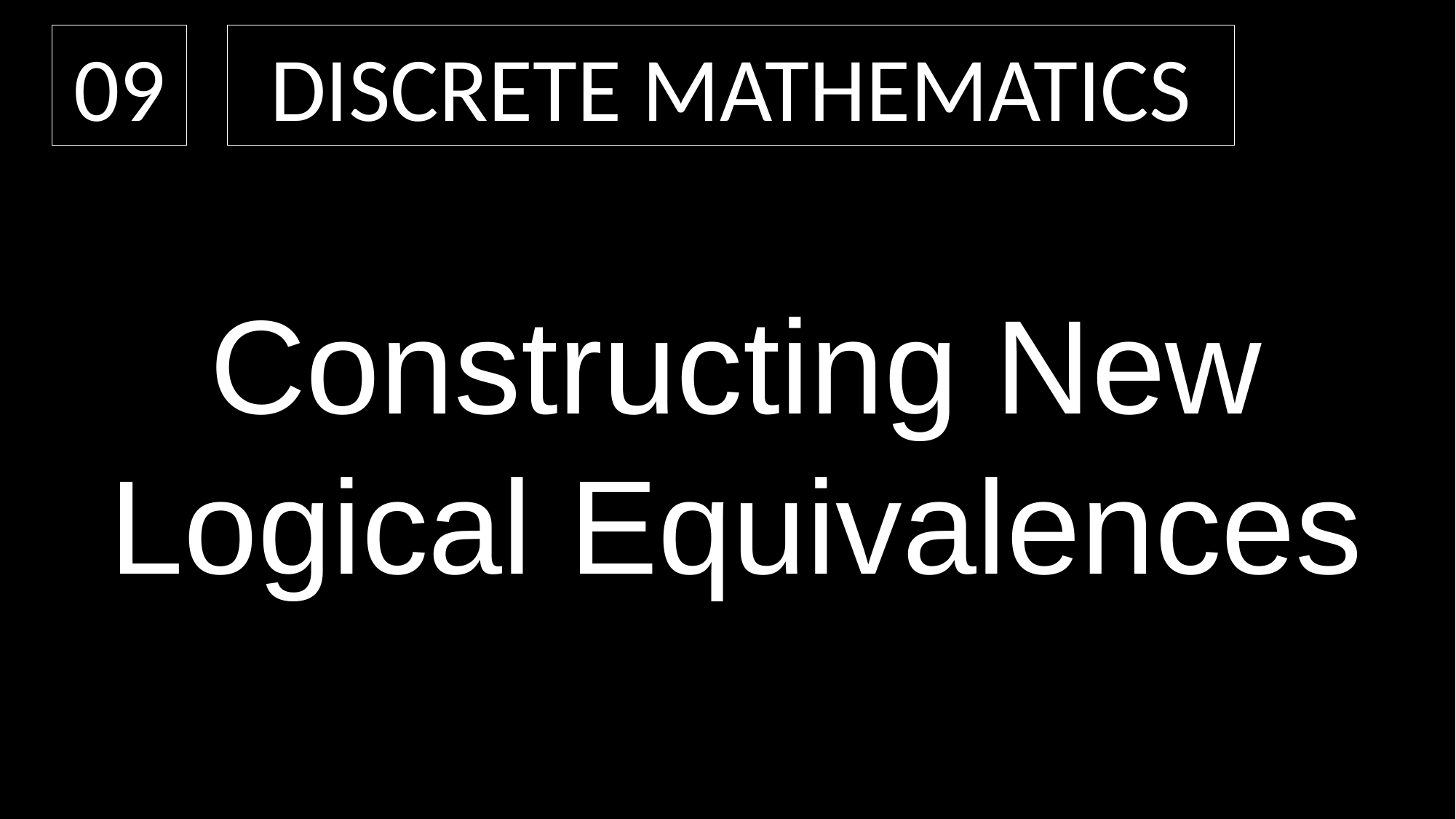

09
Discrete Mathematics
Constructing New Logical Equivalences